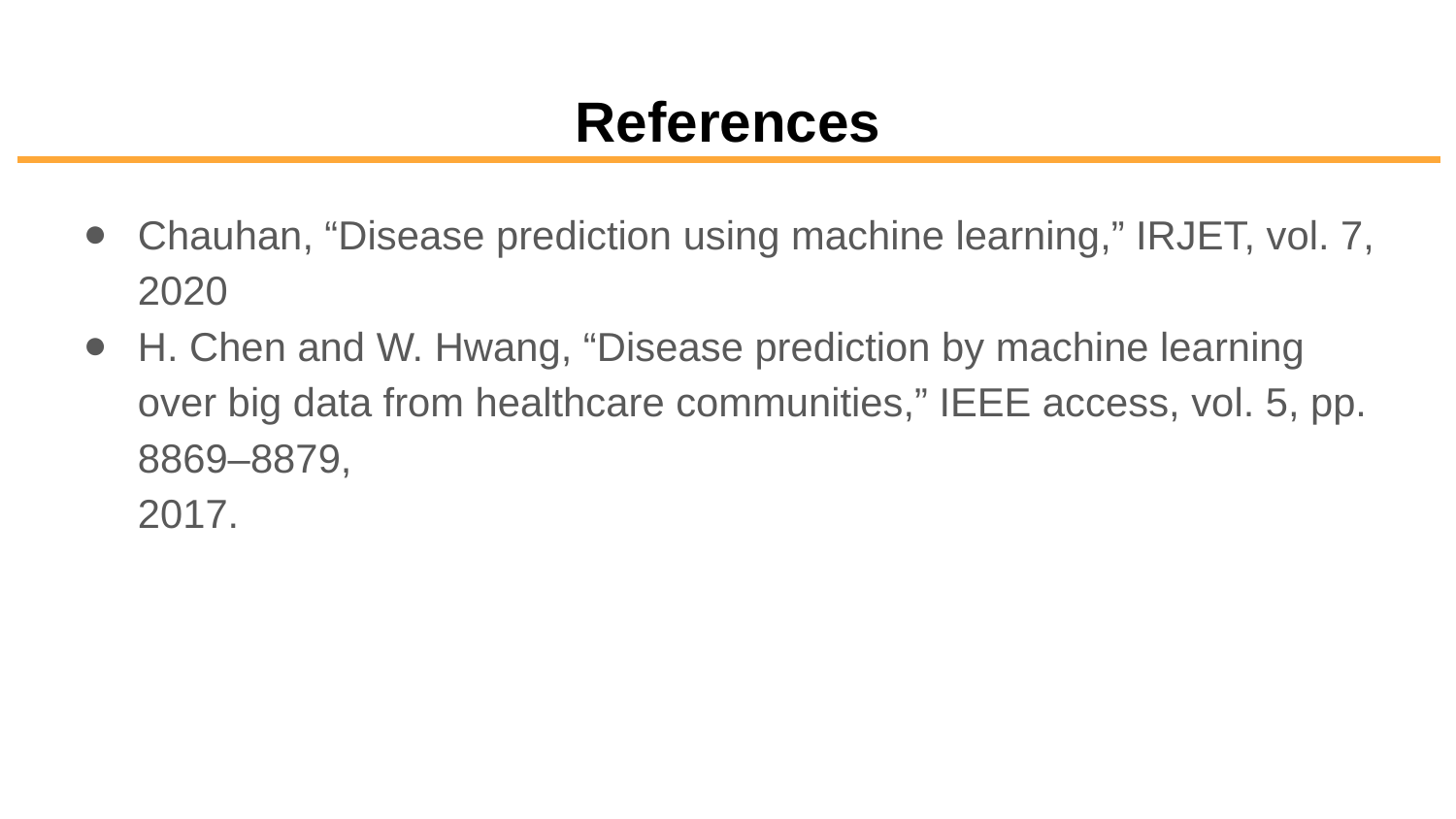

# References
Chauhan, “Disease prediction using machine learning,” IRJET, vol. 7,
2020
H. Chen and W. Hwang, “Disease prediction by machine learning over big data from healthcare communities,” IEEE access, vol. 5, pp. 8869–8879,
2017.